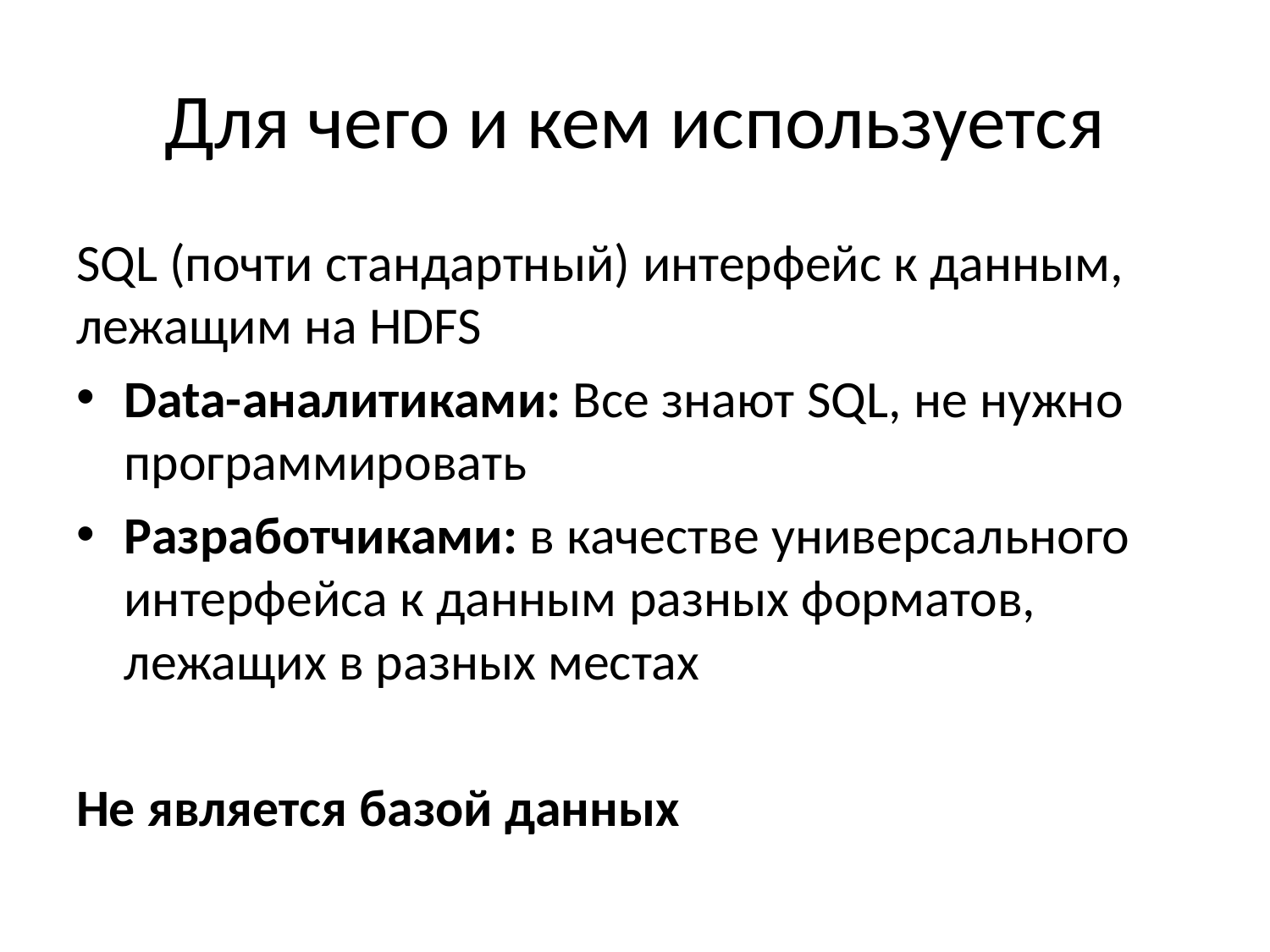

# Для чего и кем используется
SQL (почти стандартный) интерфейс к данным, лежащим на HDFS
Data-аналитиками: Все знают SQL, не нужно программировать
Разработчиками: в качестве универсального интерфейса к данным разных форматов, лежащих в разных местах

Не является базой данных